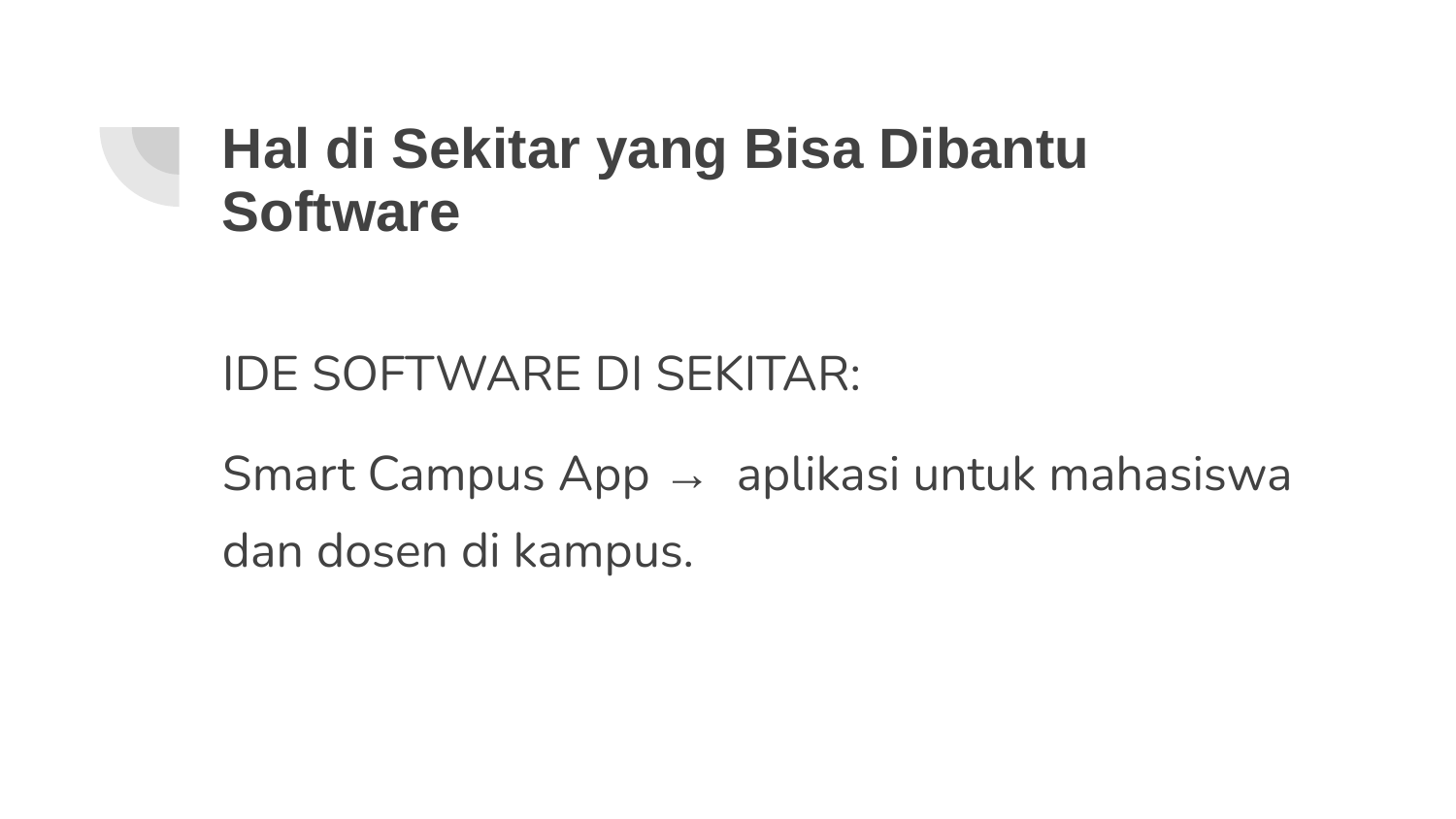

# Hal di Sekitar yang Bisa Dibantu Software
IDE SOFTWARE DI SEKITAR:
Smart Campus App →  aplikasi untuk mahasiswa dan dosen di kampus.